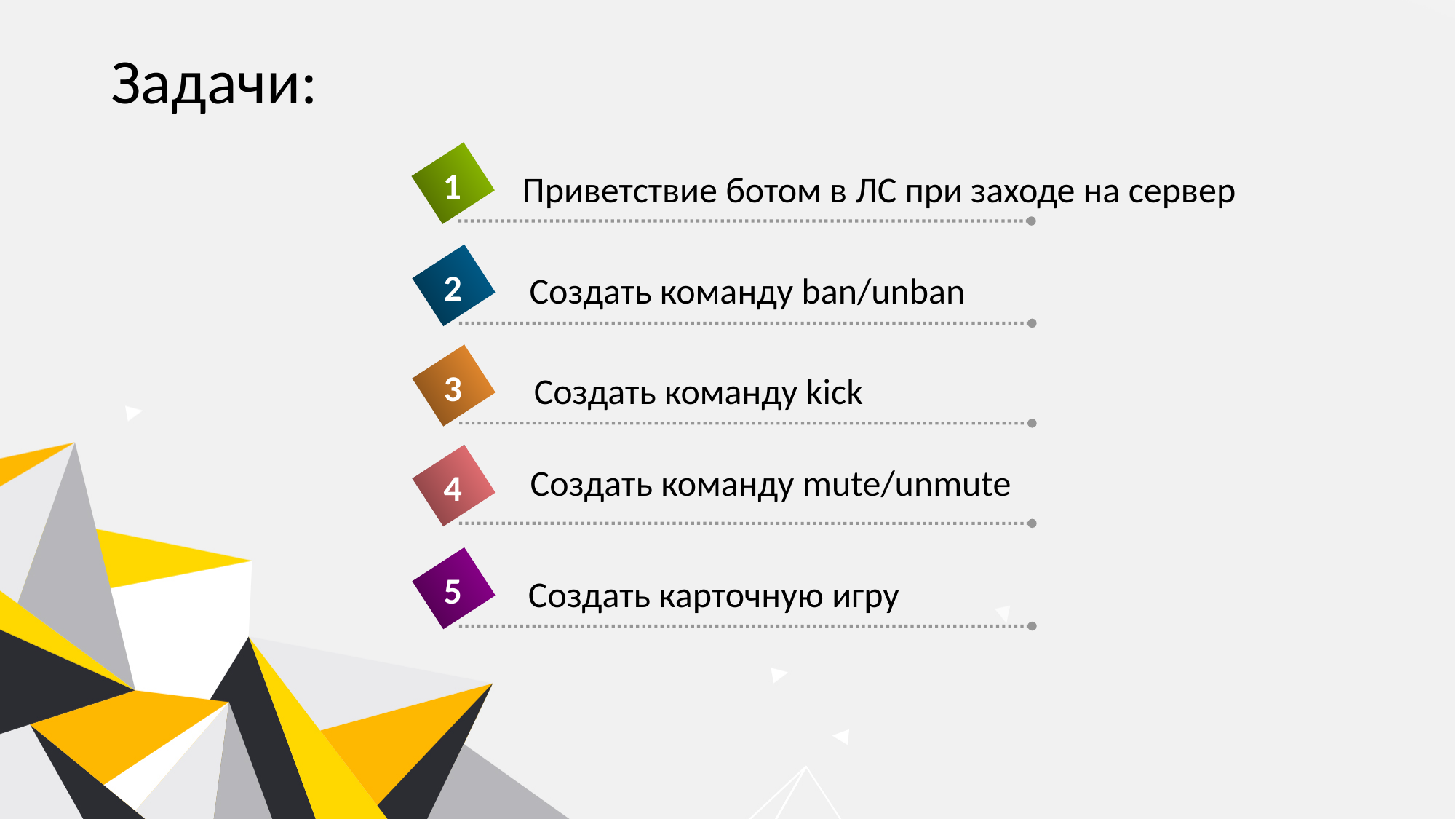

# Задачи:

1

Приветствие ботом в ЛС при заходе на сервер

4

2
Создать команду ban/unban

3
Создать команду kick

Создать команду mute/unmute

5
Создать карточную игру